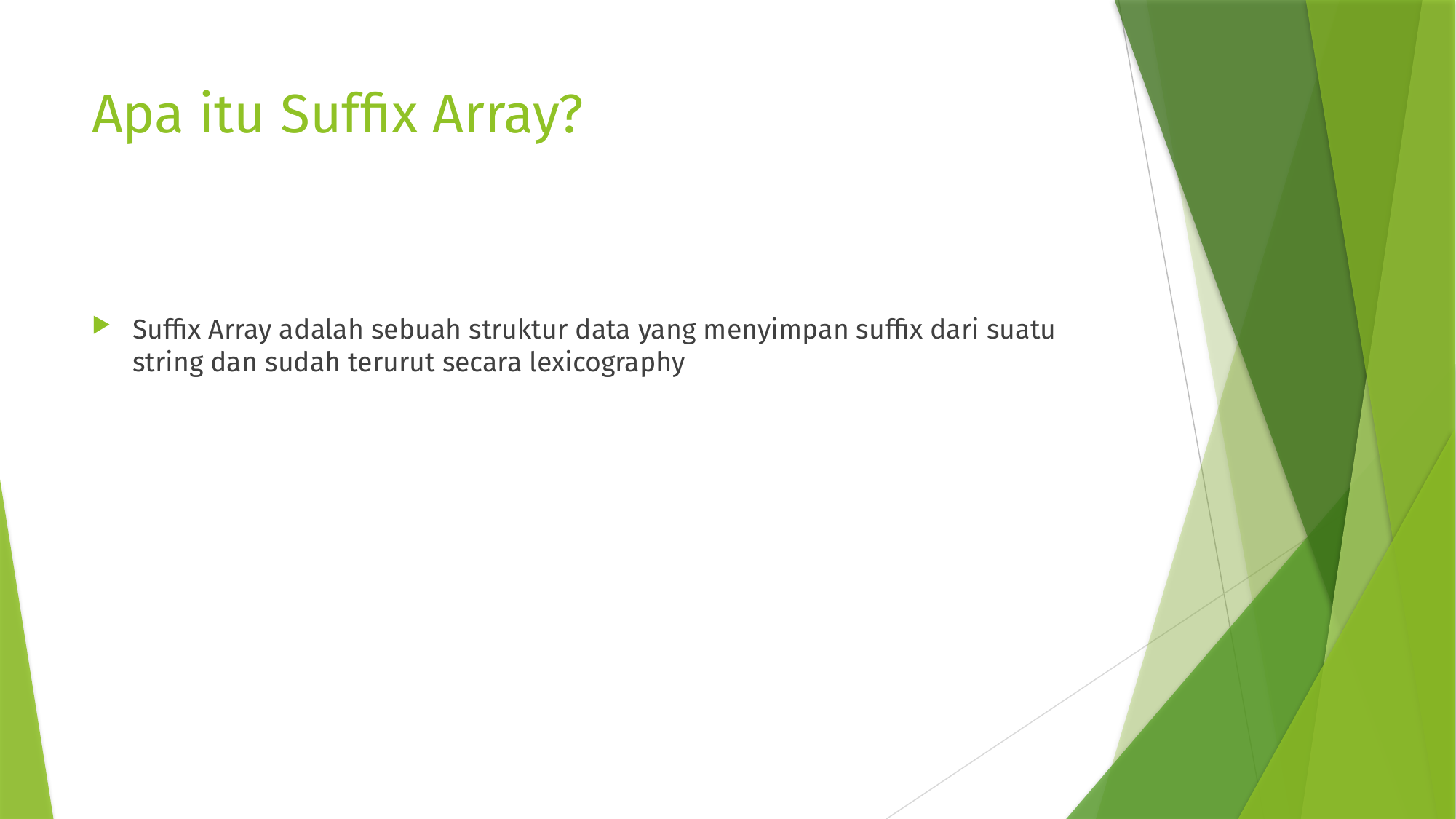

# Apa itu Suffix Array?

Suffix Array adalah sebuah struktur data yang menyimpan suffix dari suatu string dan sudah terurut secara lexicography